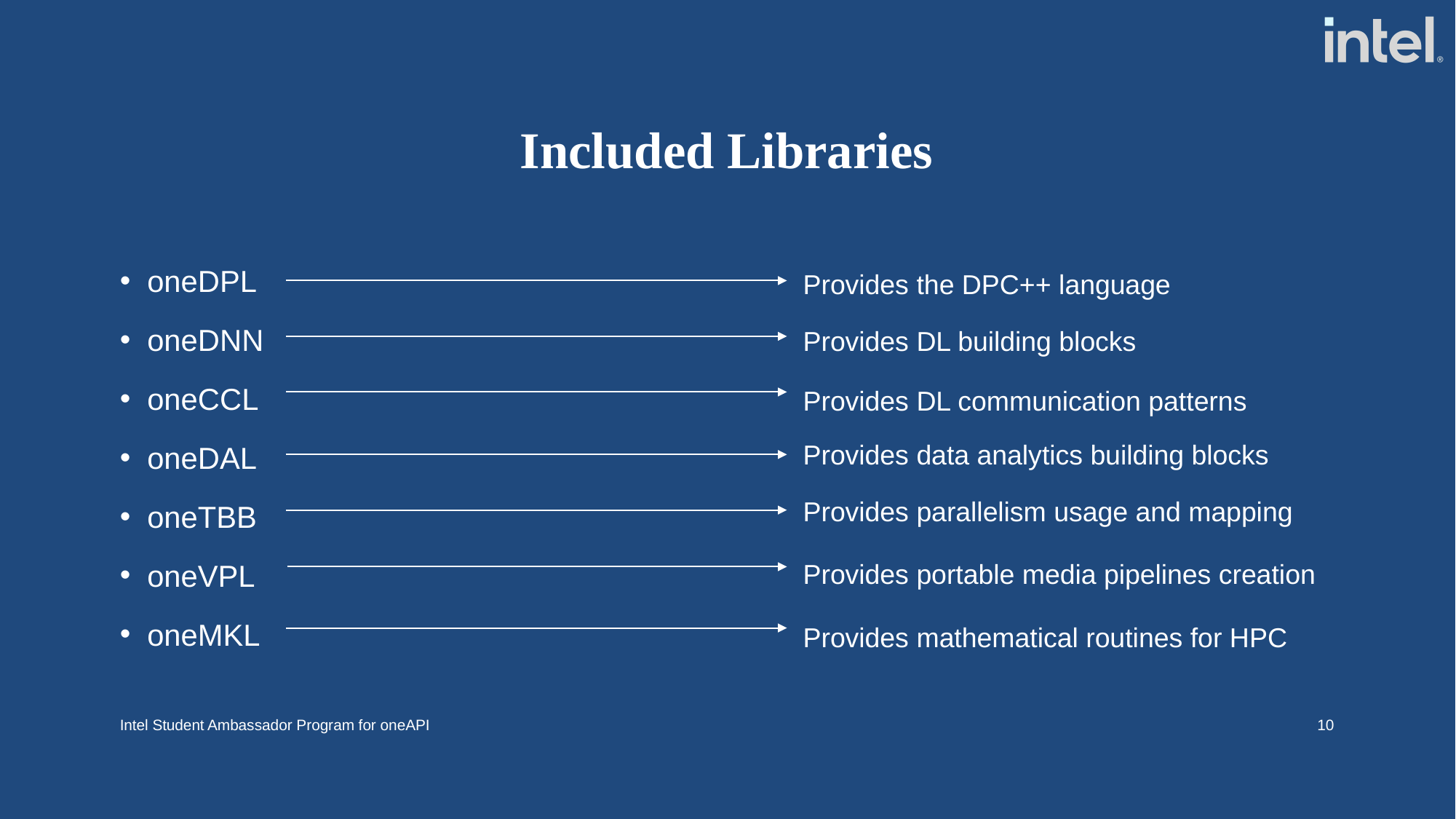

# Included Libraries
Provides the DPC++ language
Provides DL building blocks
Provides DL communication patterns
Provides data analytics building blocks
Provides parallelism usage and mapping
Provides portable media pipelines creation
Provides mathematical routines for HPC

oneDPL
oneDNN
oneCCL
oneDAL
oneTBB
oneVPL
oneMKL

Intel Student Ambassador Program for oneAPI
10